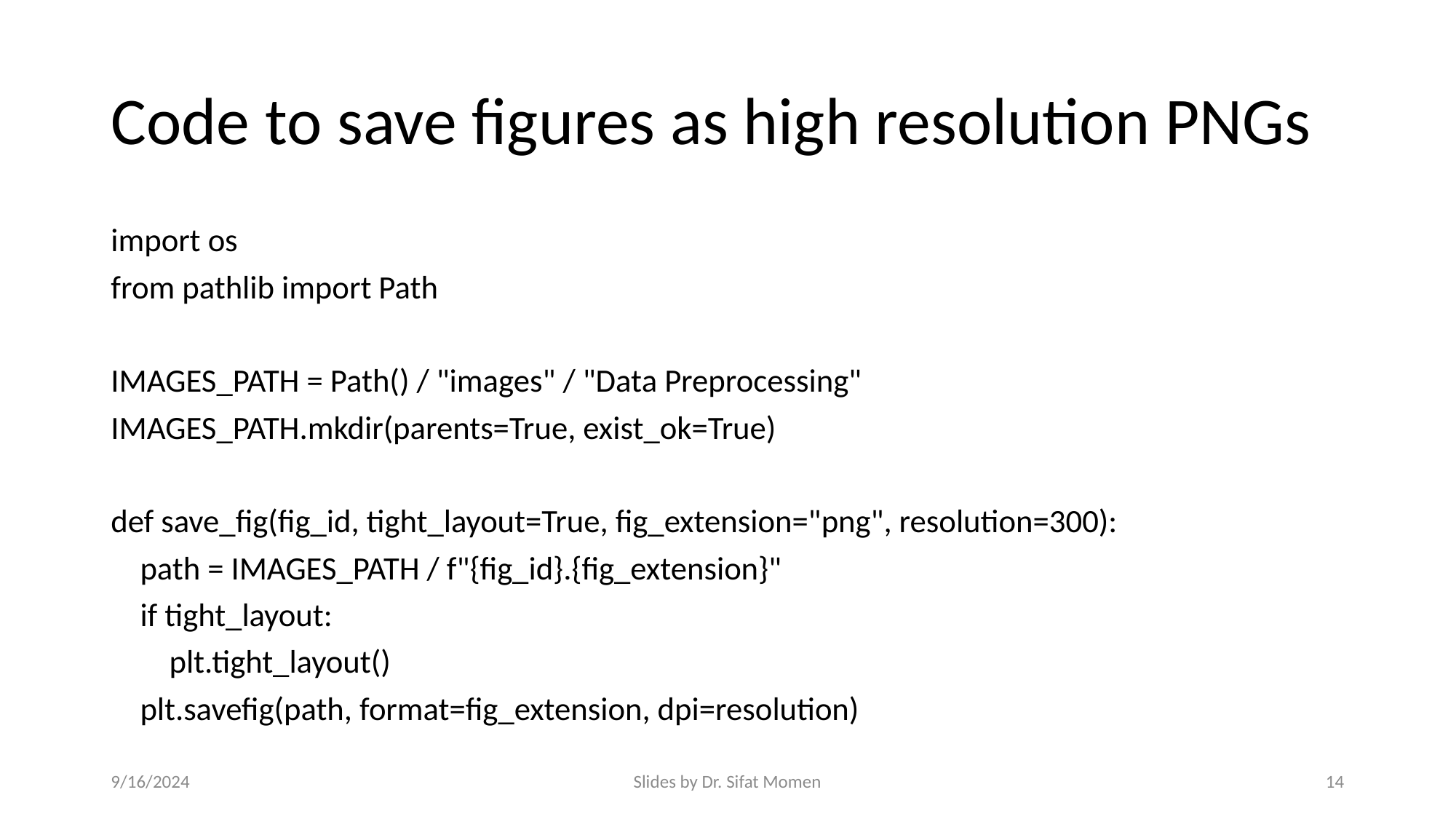

# Code to save figures as high resolution PNGs
import os
from pathlib import Path

IMAGES_PATH = Path() / "images" / "Data Preprocessing"
IMAGES_PATH.mkdir(parents=True, exist_ok=True)

def save_fig(fig_id, tight_layout=True, fig_extension="png", resolution=300):
    path = IMAGES_PATH / f"{fig_id}.{fig_extension}"
    if tight_layout:
        plt.tight_layout()
    plt.savefig(path, format=fig_extension, dpi=resolution)
9/16/2024
Slides by Dr. Sifat Momen
14